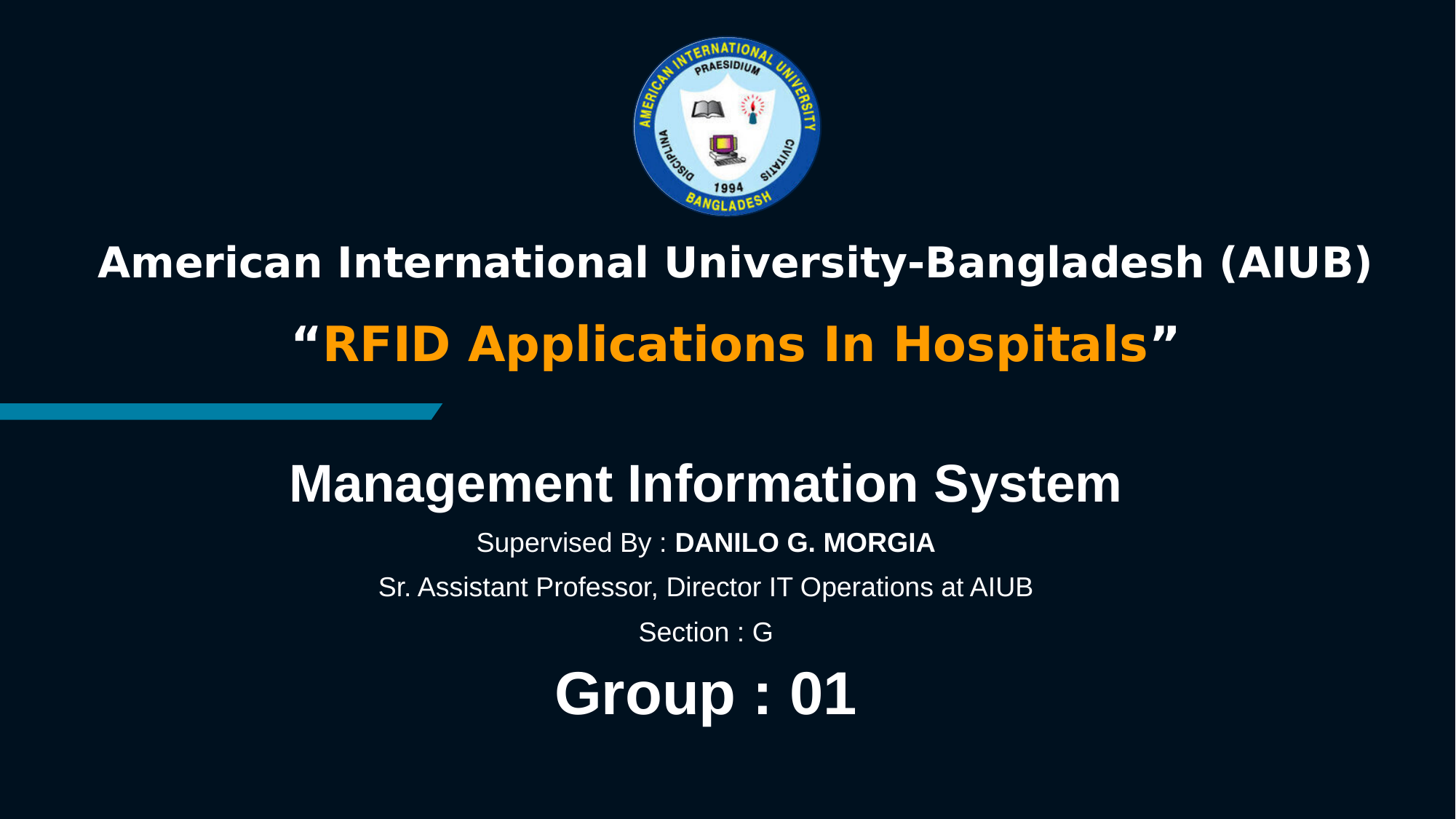

# American International University-Bangladesh (AIUB) “RFID Applications In Hospitals”
Management Information System
Supervised By : DANILO G. MORGIA
Sr. Assistant Professor, Director IT Operations at AIUB
Section : G
Group : 01